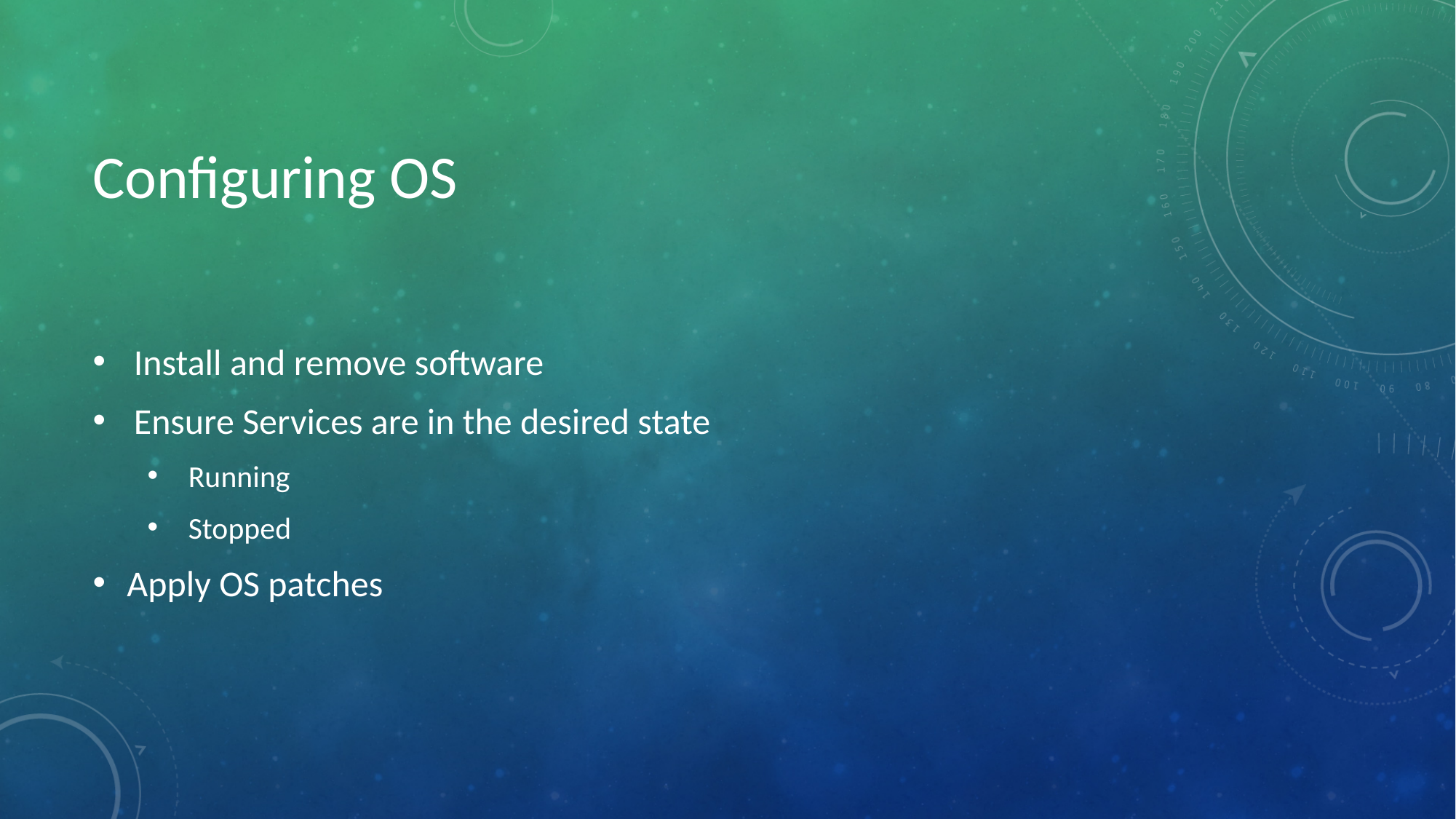

# Configuring OS
Install and remove software
Ensure Services are in the desired state
Running
Stopped
Apply OS patches